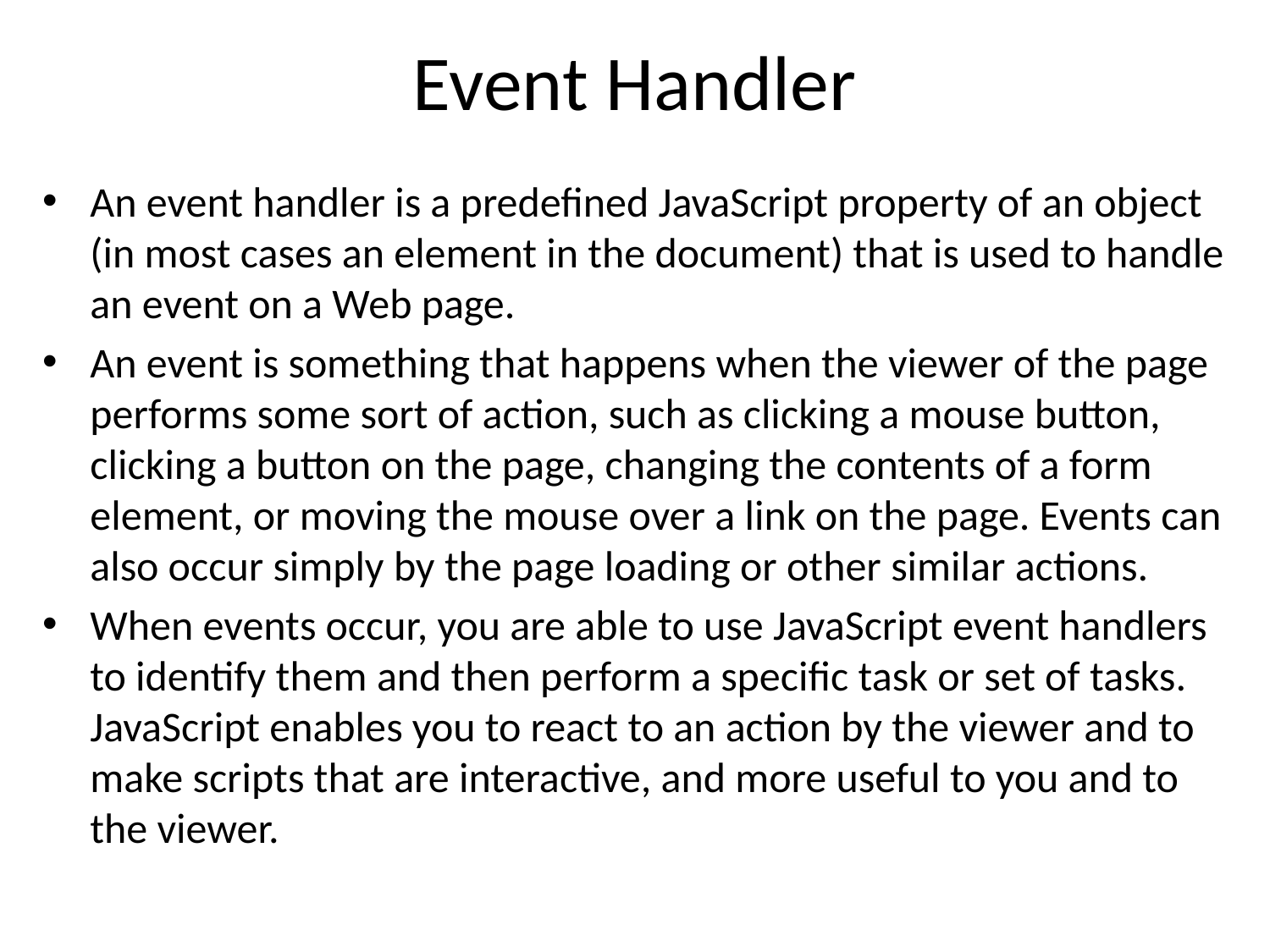

# Event Handler
An event handler is a predefined JavaScript property of an object (in most cases an element in the document) that is used to handle an event on a Web page.
An event is something that happens when the viewer of the page performs some sort of action, such as clicking a mouse button, clicking a button on the page, changing the contents of a form element, or moving the mouse over a link on the page. Events can also occur simply by the page loading or other similar actions.
When events occur, you are able to use JavaScript event handlers to identify them and then perform a specific task or set of tasks. JavaScript enables you to react to an action by the viewer and to make scripts that are interactive, and more useful to you and to the viewer.